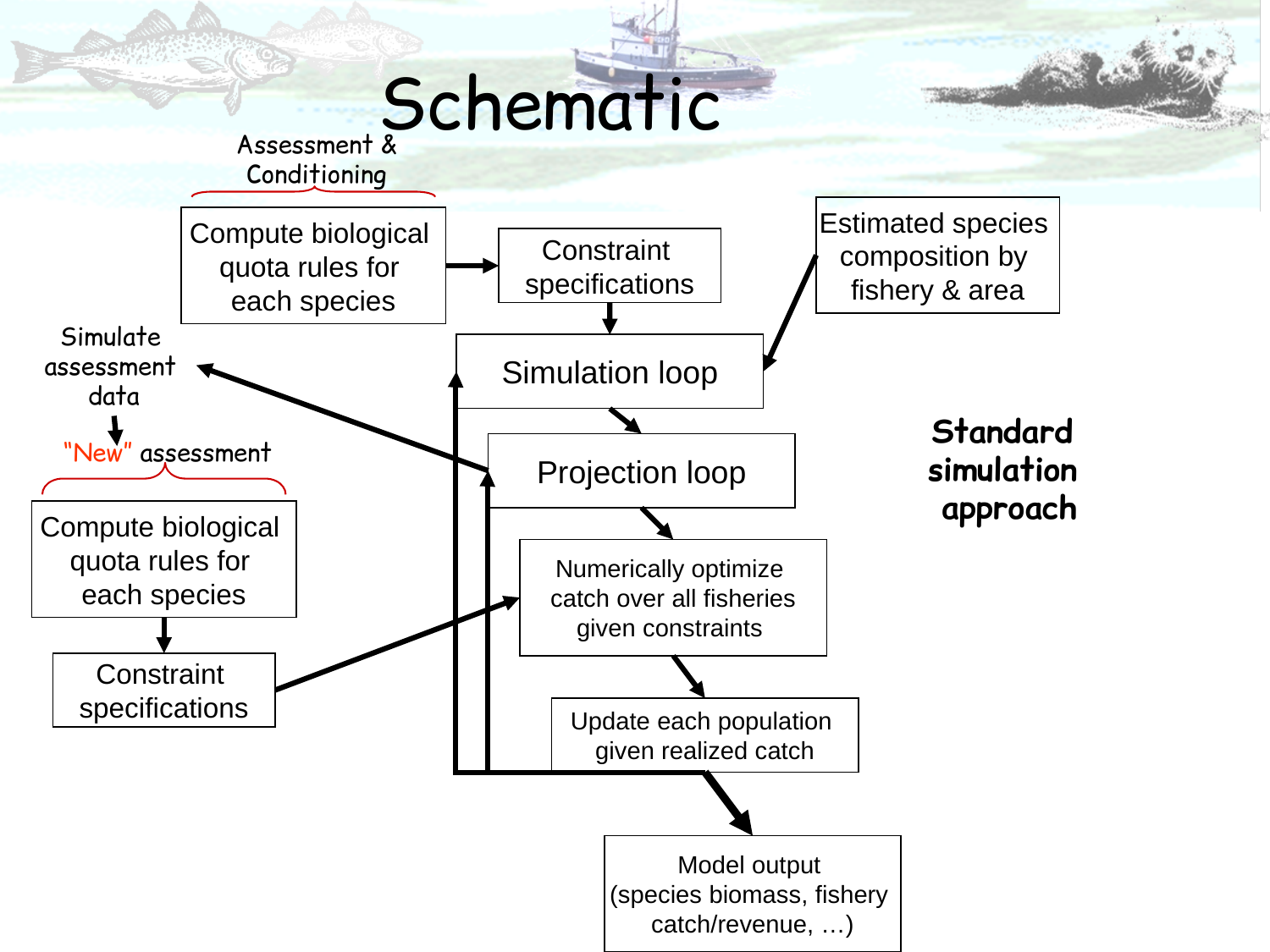

# Schematic

Assessment &
Conditioning
Compute biological
quota rules for
each species
Estimated species
composition by
fishery & area
Constraint
specifications
Simulation loop
Projection loop
Numerically optimize
catch over all fisheries
given constraints
Update each population
given realized catch
Model output
(species biomass, fishery
catch/revenue, …)
Simulate
assessment
data

“New” assessment
Compute biological
quota rules for
each species
Constraint
specifications
Standard
simulation
approach